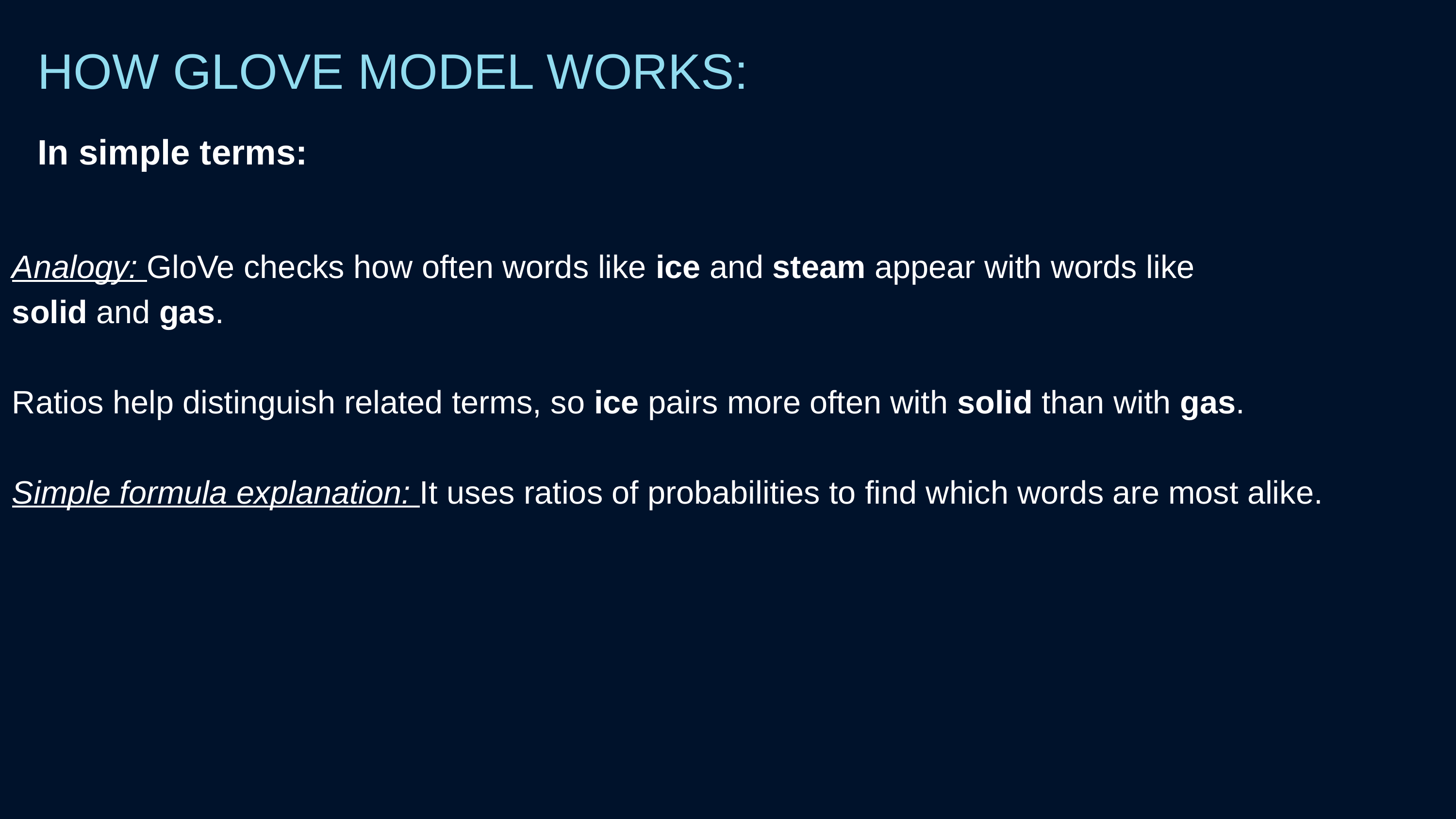

HOW GLOVE MODEL WORKS:
In simple terms:
Analogy: GloVe checks how often words like ice and steam appear with words like solid and gas.

Ratios help distinguish related terms, so ice pairs more often with solid than with gas.

Simple formula explanation: It uses ratios of probabilities to find which words are most alike.